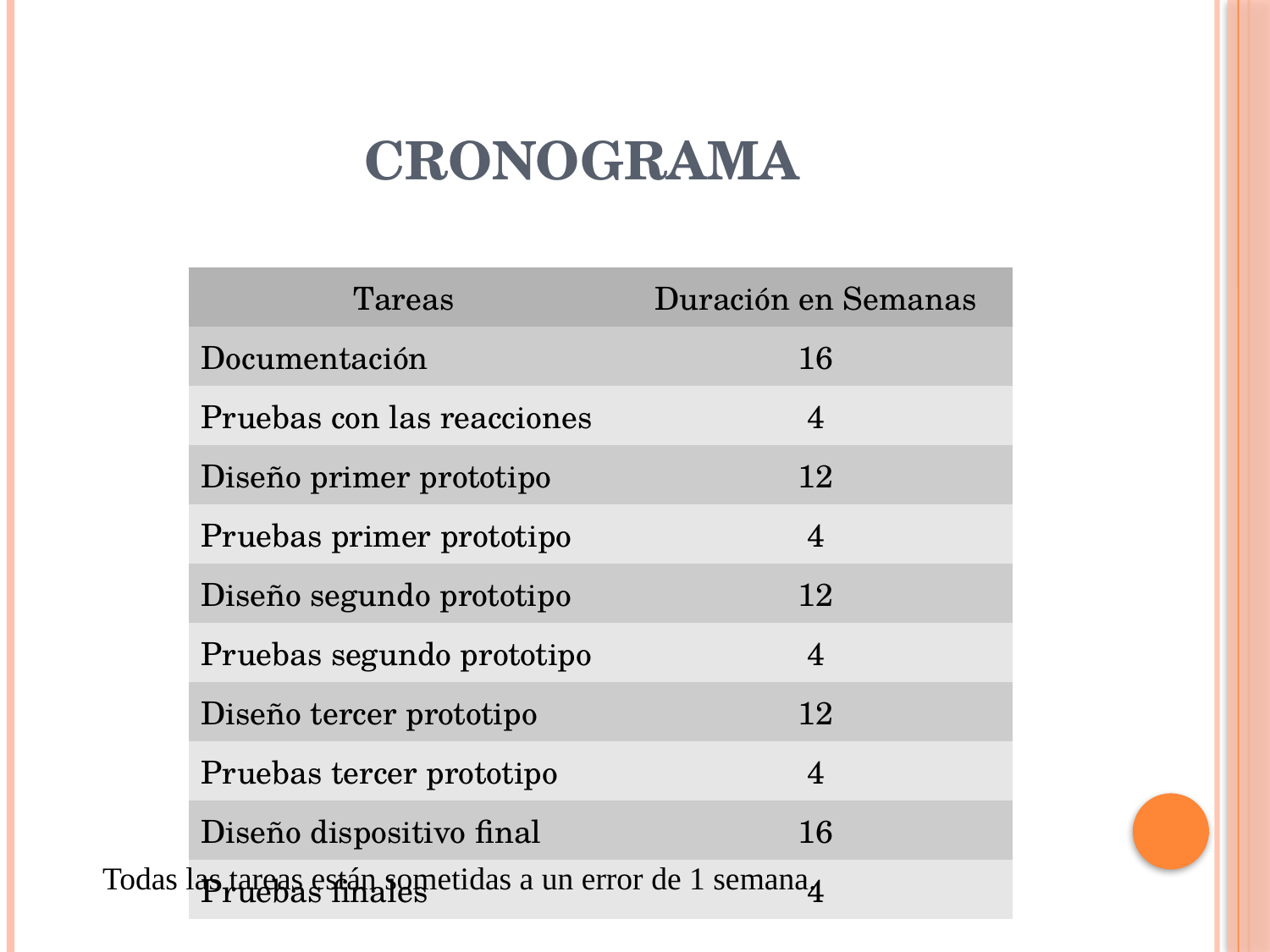

CRONOGRAMA
| Tareas | Duración en Semanas |
| --- | --- |
| Documentación | 16 |
| Pruebas con las reacciones | 4 |
| Diseño primer prototipo | 12 |
| Pruebas primer prototipo | 4 |
| Diseño segundo prototipo | 12 |
| Pruebas segundo prototipo | 4 |
| Diseño tercer prototipo | 12 |
| Pruebas tercer prototipo | 4 |
| Diseño dispositivo final | 16 |
| Pruebas finales | 4 |
Todas las tareas están sometidas a un error de 1 semana.